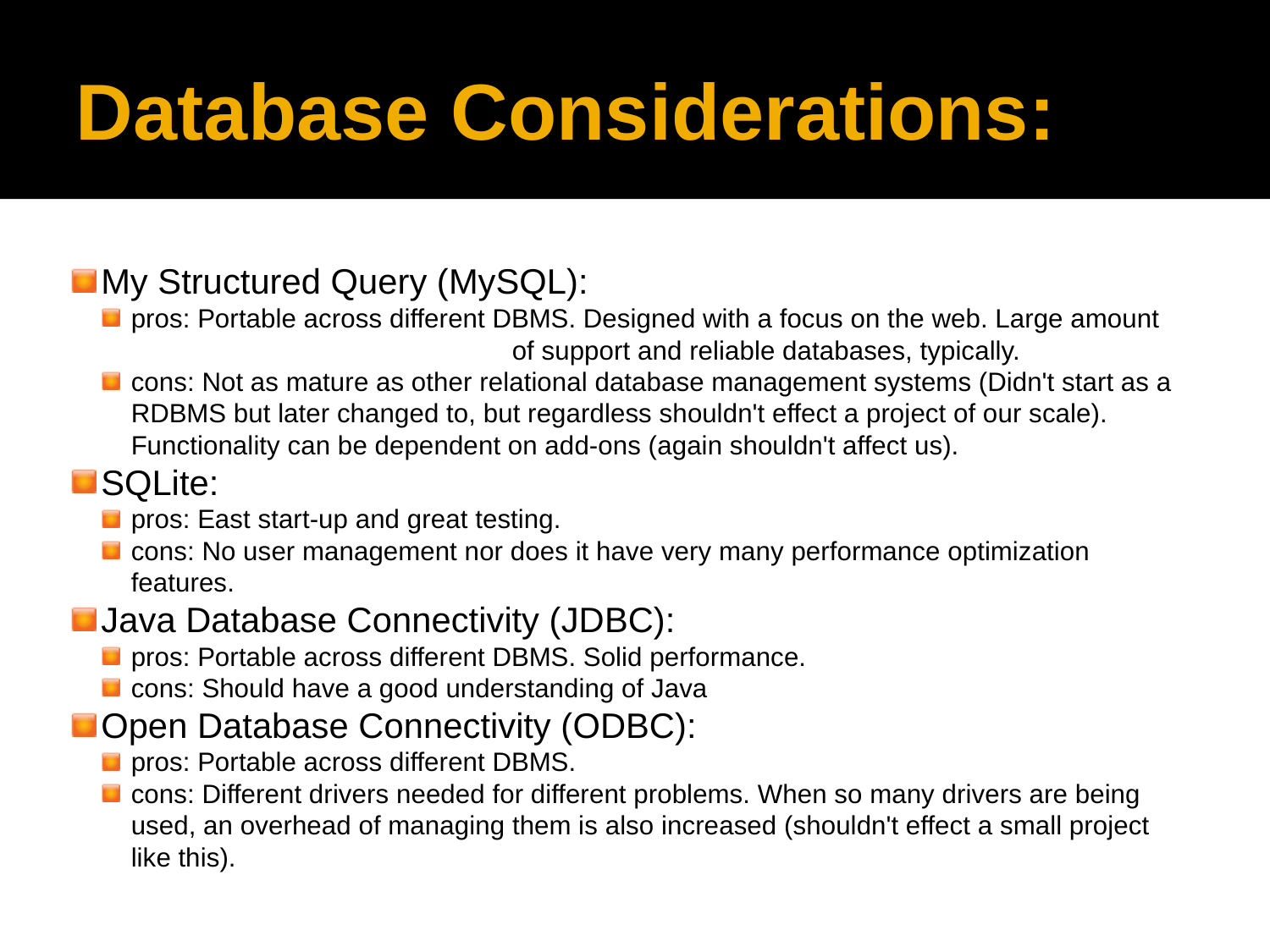

Database Considerations:
My Structured Query (MySQL):
pros: Portable across different DBMS. Designed with a focus on the web. Large amount 			of support and reliable databases, typically.
cons: Not as mature as other relational database management systems (Didn't start as a RDBMS but later changed to, but regardless shouldn't effect a project of our scale). Functionality can be dependent on add-ons (again shouldn't affect us).
SQLite:
pros: East start-up and great testing.
cons: No user management nor does it have very many performance optimization features.
Java Database Connectivity (JDBC):
pros: Portable across different DBMS. Solid performance.
cons: Should have a good understanding of Java
Open Database Connectivity (ODBC):
pros: Portable across different DBMS.
cons: Different drivers needed for different problems. When so many drivers are being used, an overhead of managing them is also increased (shouldn't effect a small project like this).